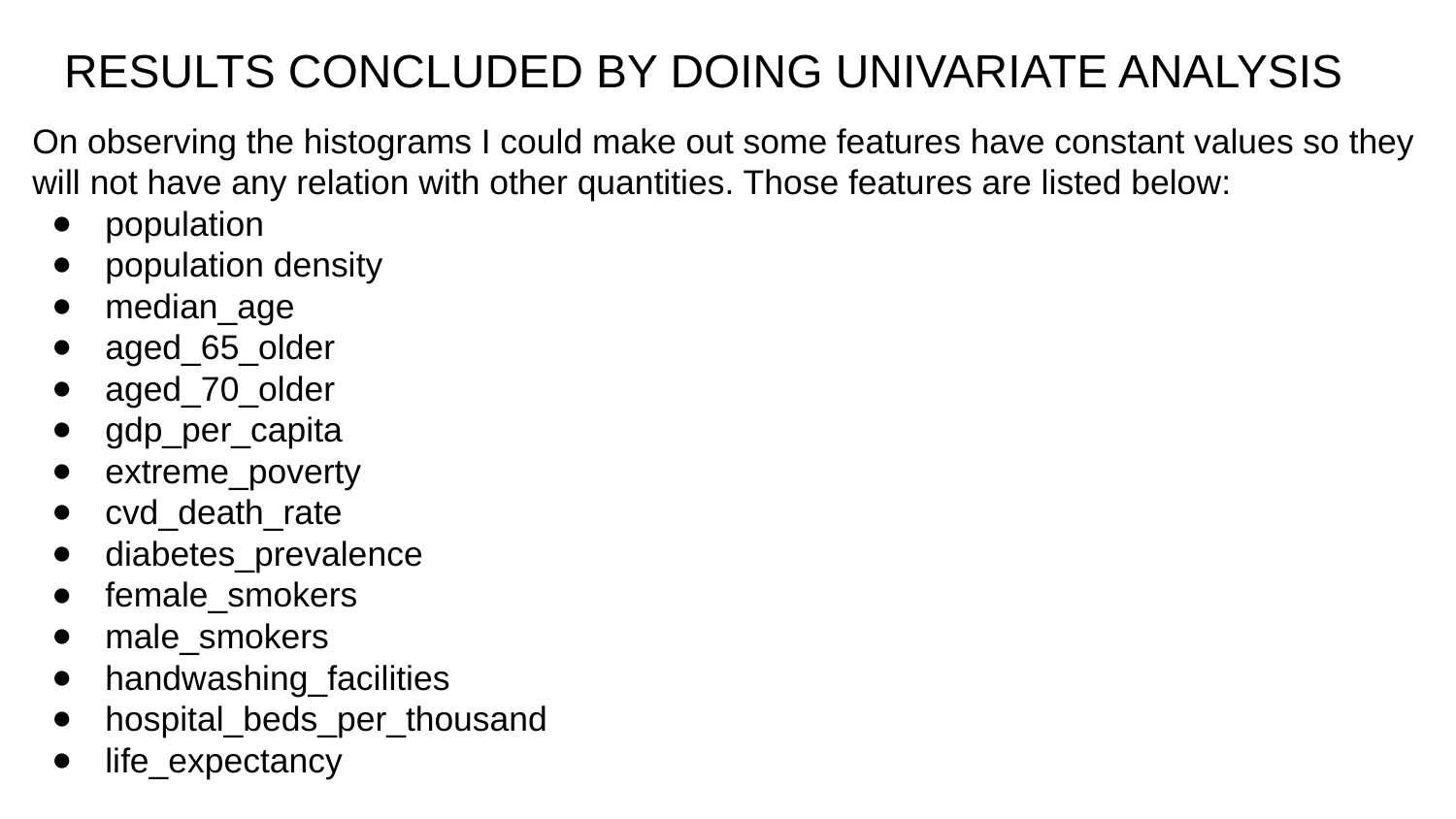

# RESULTS CONCLUDED BY DOING UNIVARIATE ANALYSIS
On observing the histograms I could make out some features have constant values so they will not have any relation with other quantities. Those features are listed below:
population
population density
median_age
aged_65_older
aged_70_older
gdp_per_capita
extreme_poverty
cvd_death_rate
diabetes_prevalence
female_smokers
male_smokers
handwashing_facilities
hospital_beds_per_thousand
life_expectancy